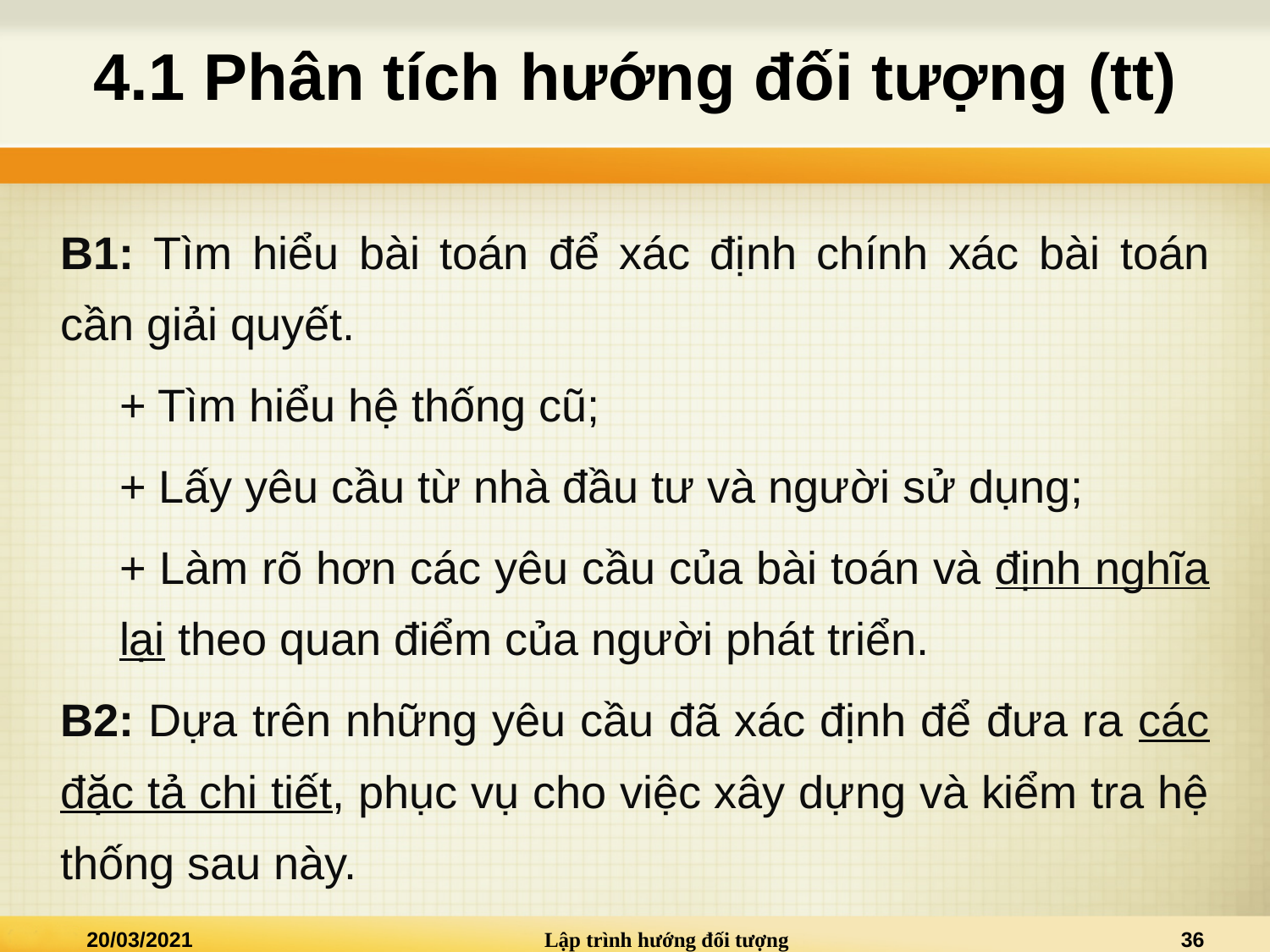

# 4.1 Phân tích hướng đối tượng (tt)
B1: Tìm hiểu bài toán để xác định chính xác bài toán cần giải quyết.
+ Tìm hiểu hệ thống cũ;
+ Lấy yêu cầu từ nhà đầu tư và người sử dụng;
+ Làm rõ hơn các yêu cầu của bài toán và định nghĩa lại theo quan điểm của người phát triển.
B2: Dựa trên những yêu cầu đã xác định để đưa ra các đặc tả chi tiết, phục vụ cho việc xây dựng và kiểm tra hệ thống sau này.
20/03/2021
Lập trình hướng đối tượng
36